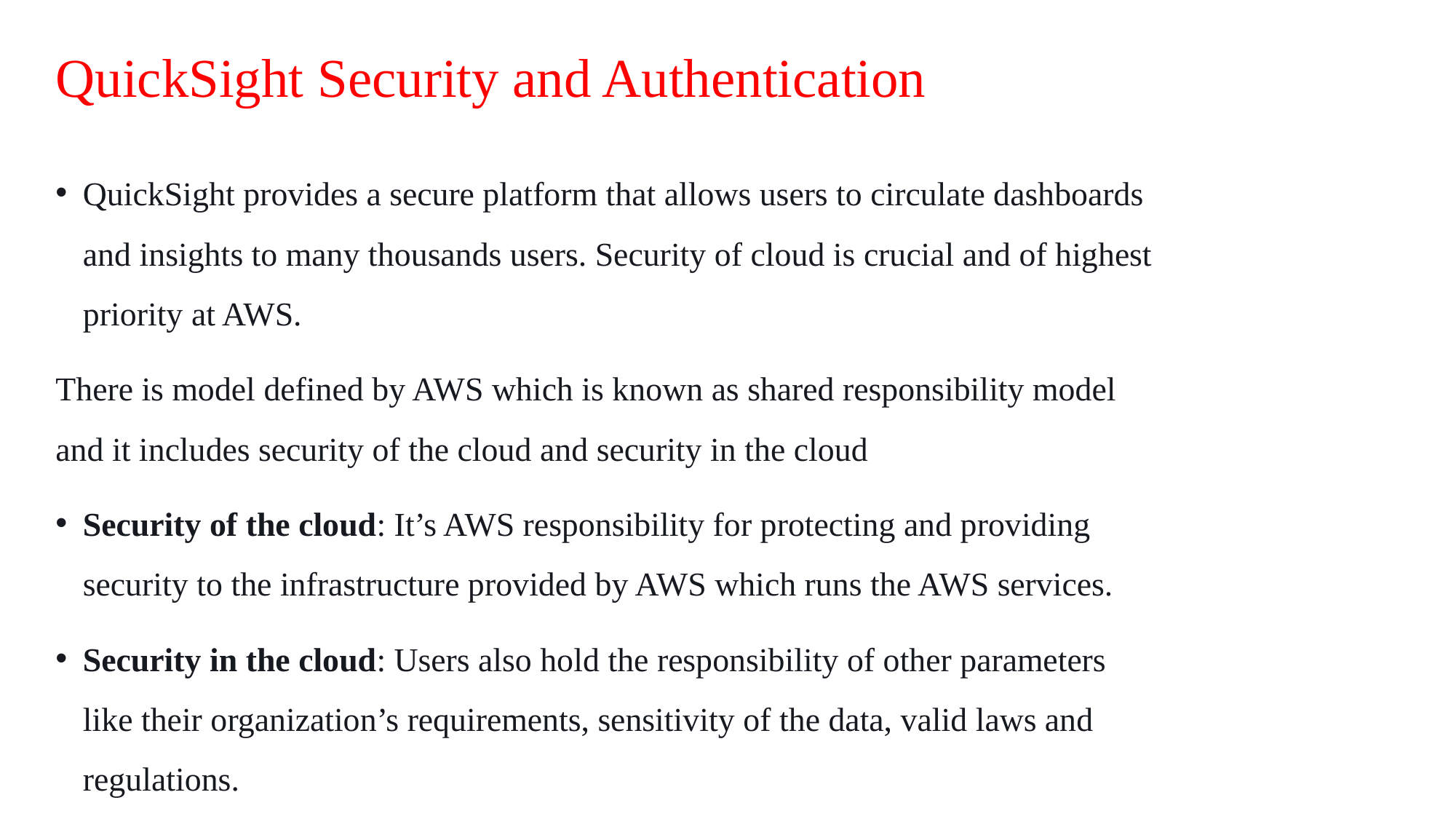

# QuickSight Security and Authentication
QuickSight provides a secure platform that allows users to circulate dashboards and insights to many thousands users. Security of cloud is crucial and of highest priority at AWS.
There is model defined by AWS which is known as shared responsibility model and it includes security of the cloud and security in the cloud
Security of the cloud: It’s AWS responsibility for protecting and providing security to the infrastructure provided by AWS which runs the AWS services.
Security in the cloud: Users also hold the responsibility of other parameters like their organization’s requirements, sensitivity of the data, valid laws and regulations.